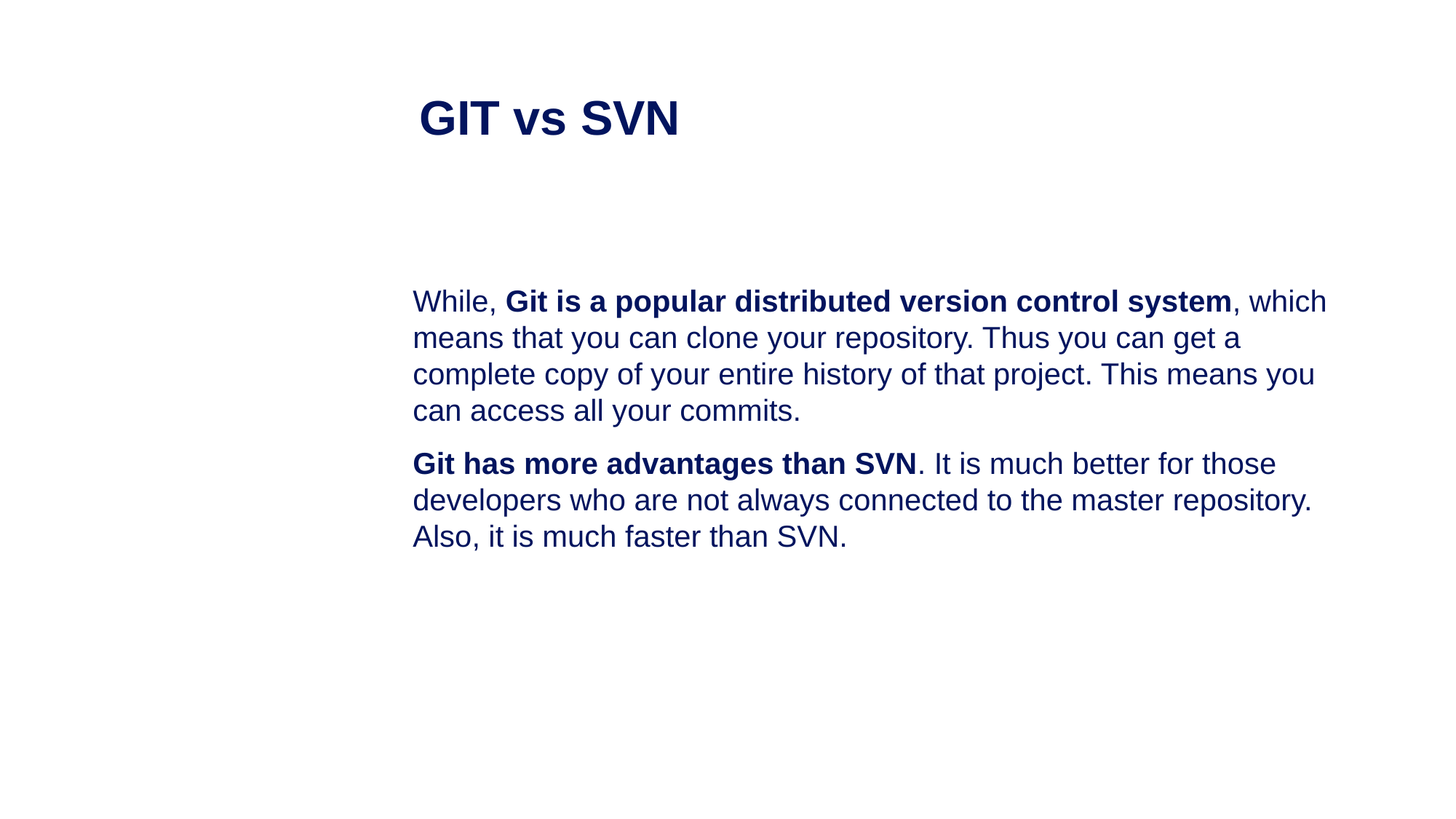

GIT vs SVN
While, Git is a popular distributed version control system, which means that you can clone your repository. Thus you can get a complete copy of your entire history of that project. This means you can access all your commits.
Git has more advantages than SVN. It is much better for those developers who are not always connected to the master repository. Also, it is much faster than SVN.